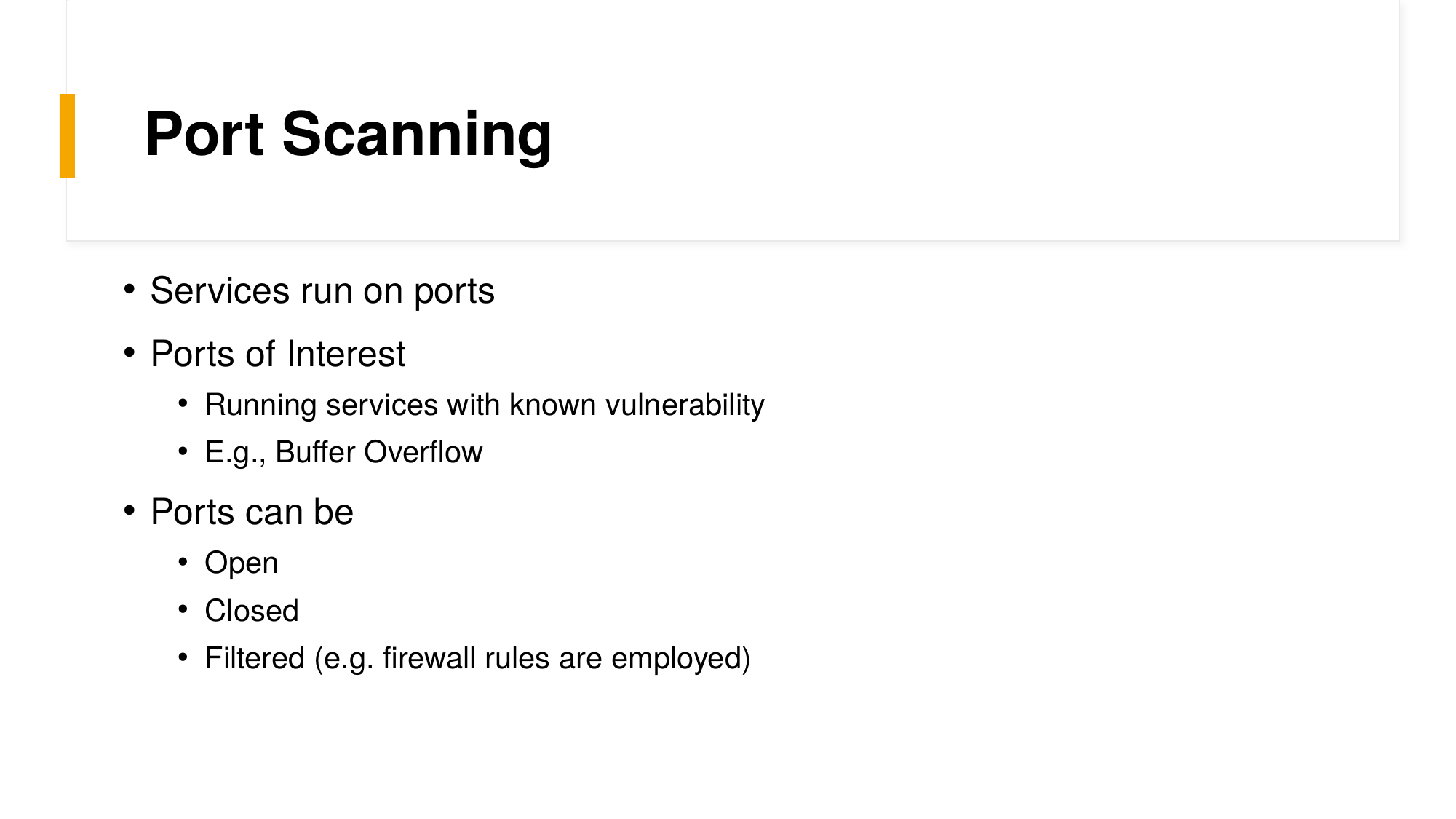

# Port Scanning
Services run on ports
Ports of Interest
Running services with known vulnerability
E.g., Buffer Overflow
Ports can be
Open
Closed
Filtered (e.g. firewall rules are employed)